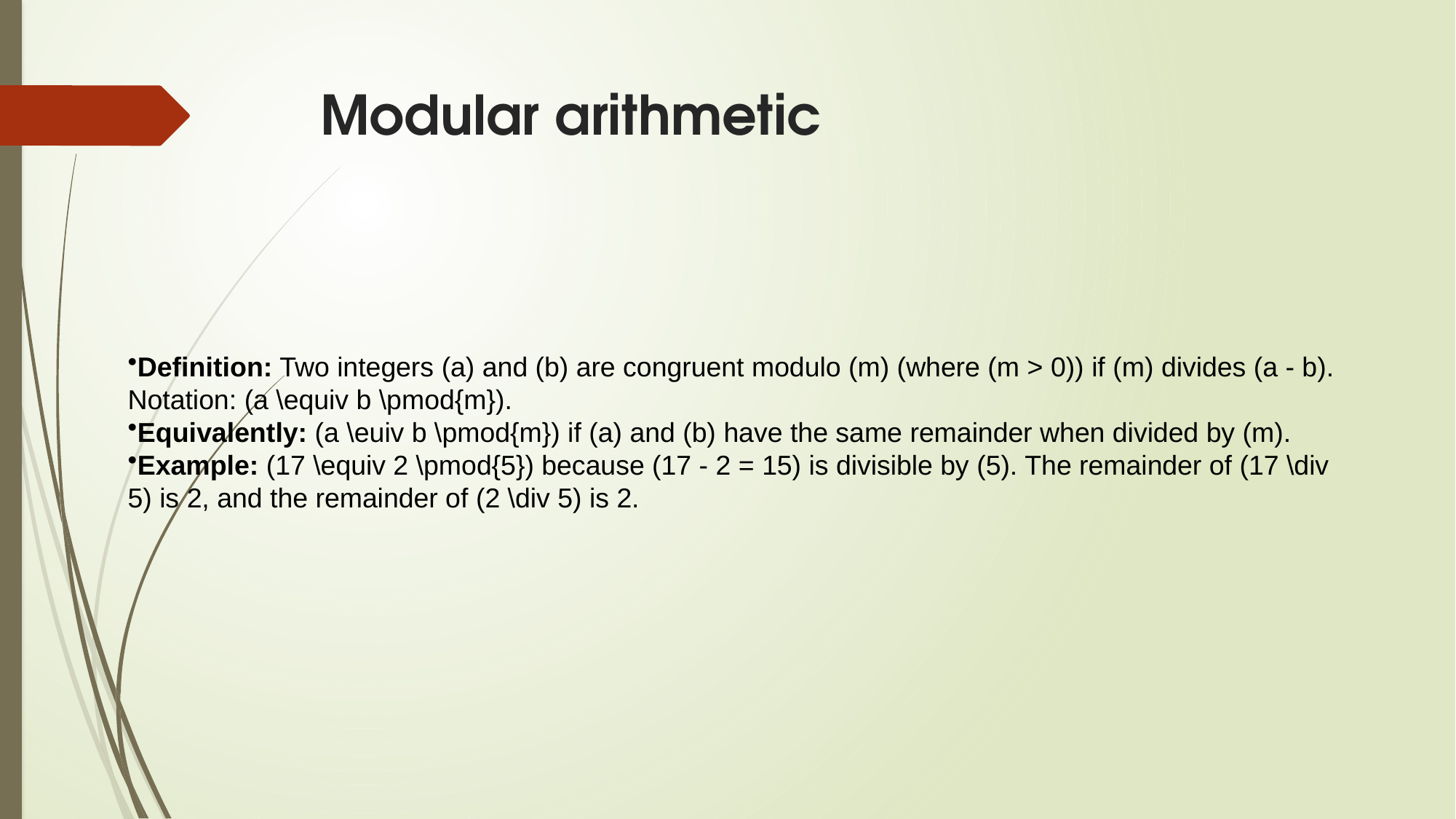

# Modular arithmetic
Definition: Two integers (a) and (b) are congruent modulo (m) (where (m > 0)) if (m) divides (a - b). Notation: (a \equiv b \pmod{m}).
Equivalently: (a \euiv b \pmod{m}) if (a) and (b) have the same remainder when divided by (m).
Example: (17 \equiv 2 \pmod{5}) because (17 - 2 = 15) is divisible by (5). The remainder of (17 \div 5) is 2, and the remainder of (2 \div 5) is 2.